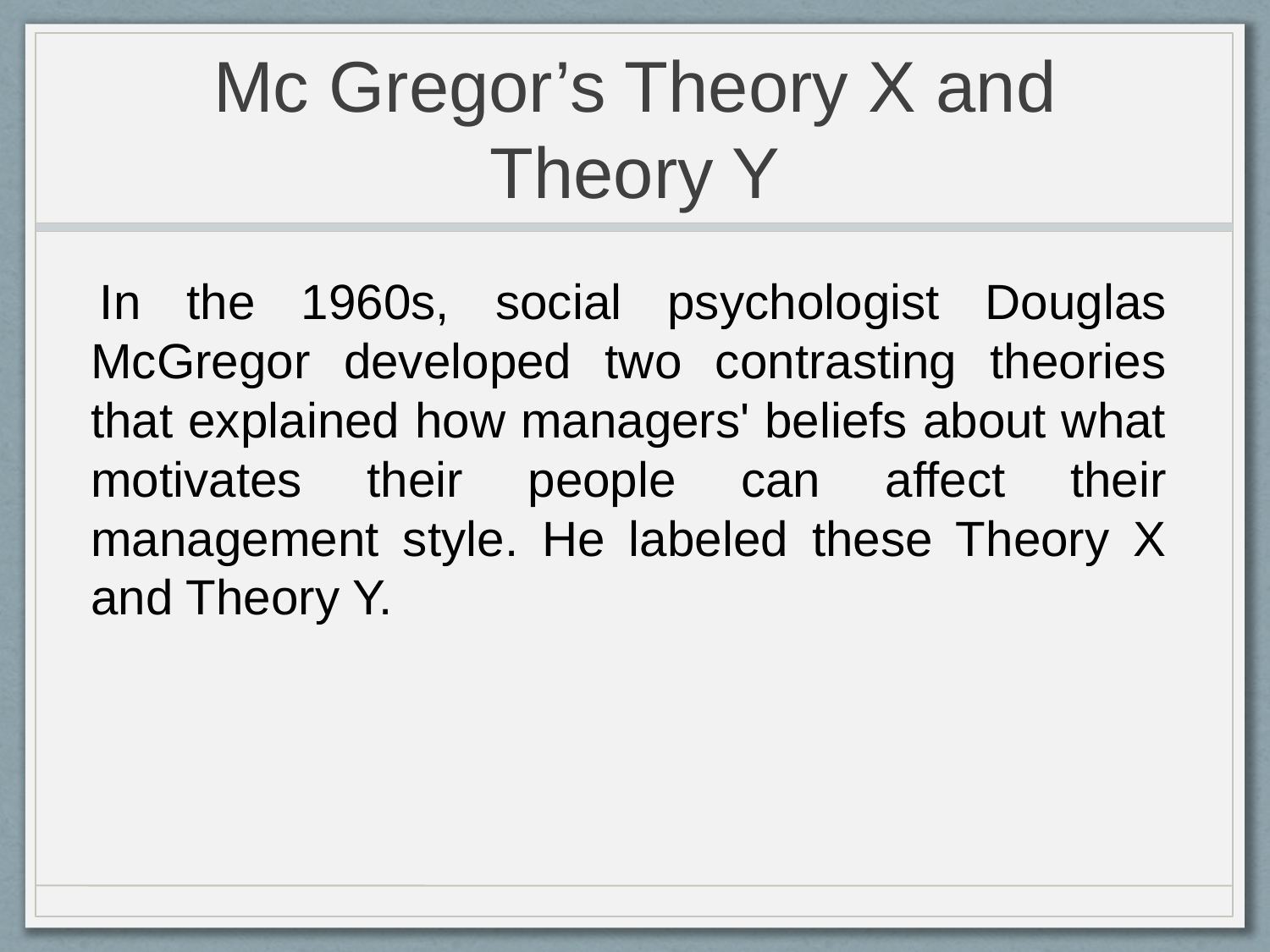

# Mc Gregor’s Theory X and Theory Y
 In the 1960s, social psychologist Douglas McGregor developed two contrasting theories that explained how managers' beliefs about what motivates their people can affect their management style. He labeled these Theory X and Theory Y.